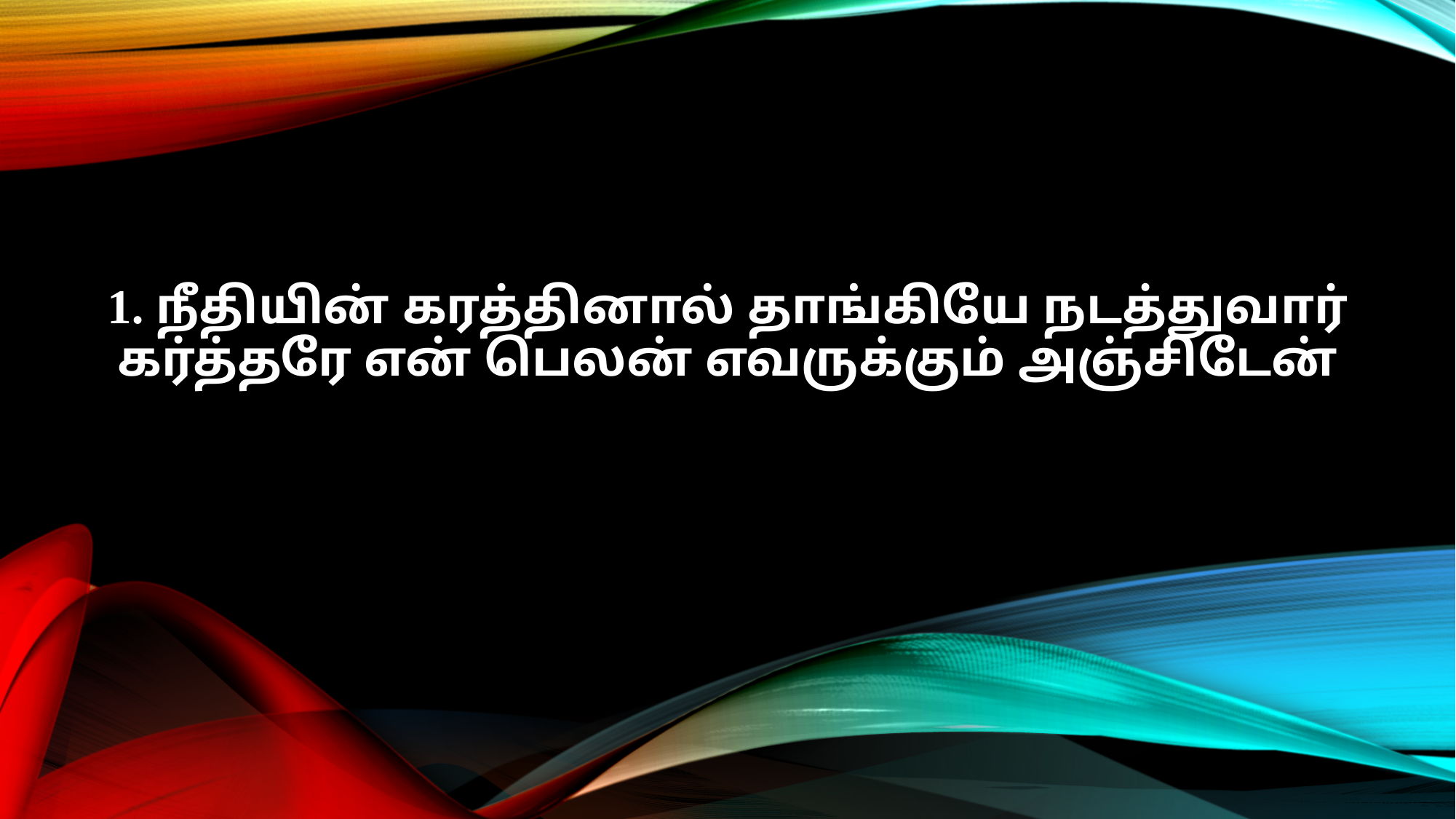

1. நீதியின் கரத்தினால் தாங்கியே நடத்துவார்
கர்த்தரே என் பெலன் எவருக்கும் அஞ்சிடேன்